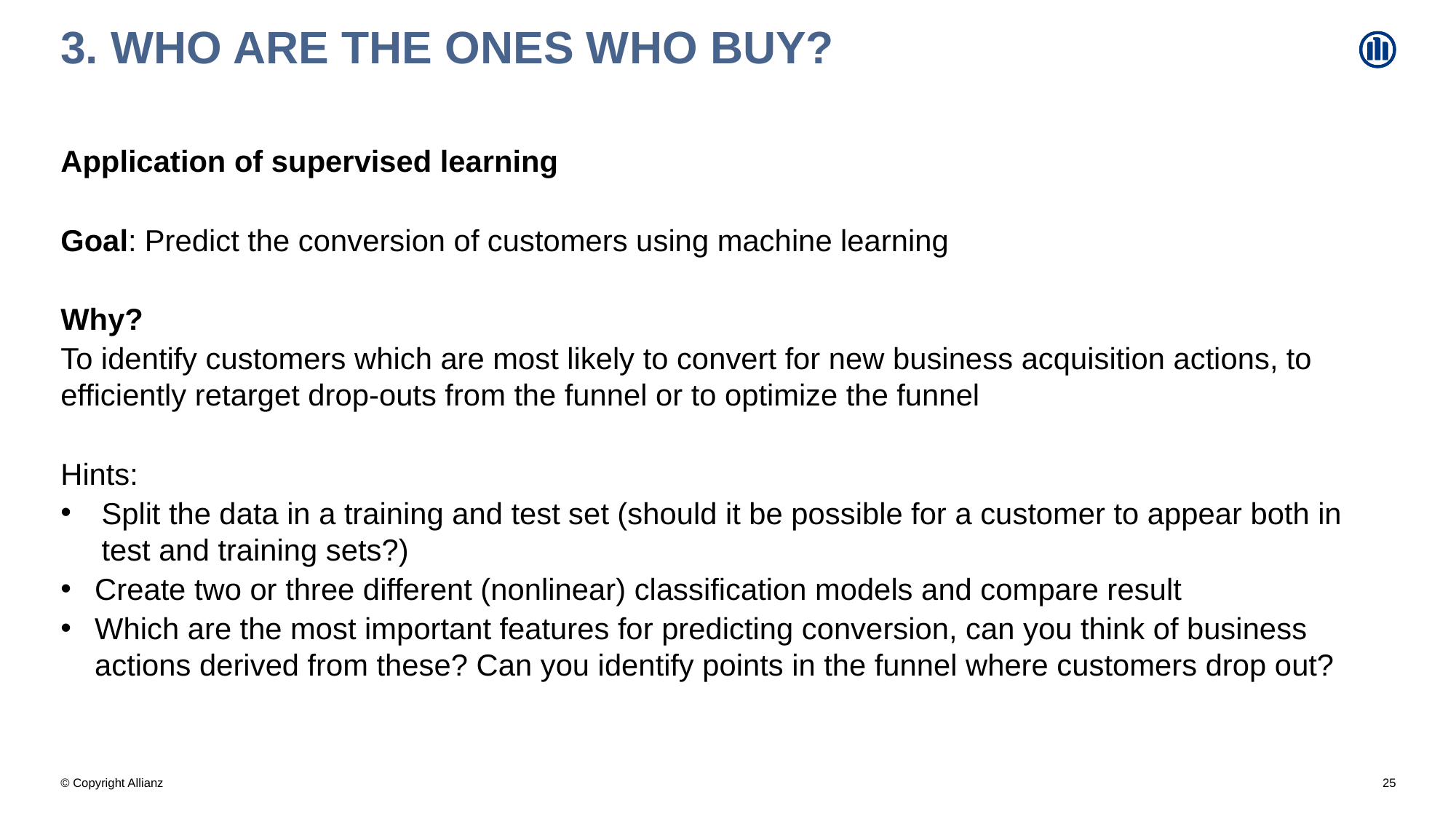

# 3. Who are the ones who buy?
Application of supervised learning

Goal: Predict the conversion of customers using machine learning

Why?
To identify customers which are most likely to convert for new business acquisition actions, to efficiently retarget drop-outs from the funnel or to optimize the funnel

Hints:
Split the data in a training and test set (should it be possible for a customer to appear both in test and training sets?)
Create two or three different (nonlinear) classification models and compare result
Which are the most important features for predicting conversion, can you think of business actions derived from these? Can you identify points in the funnel where customers drop out?
25